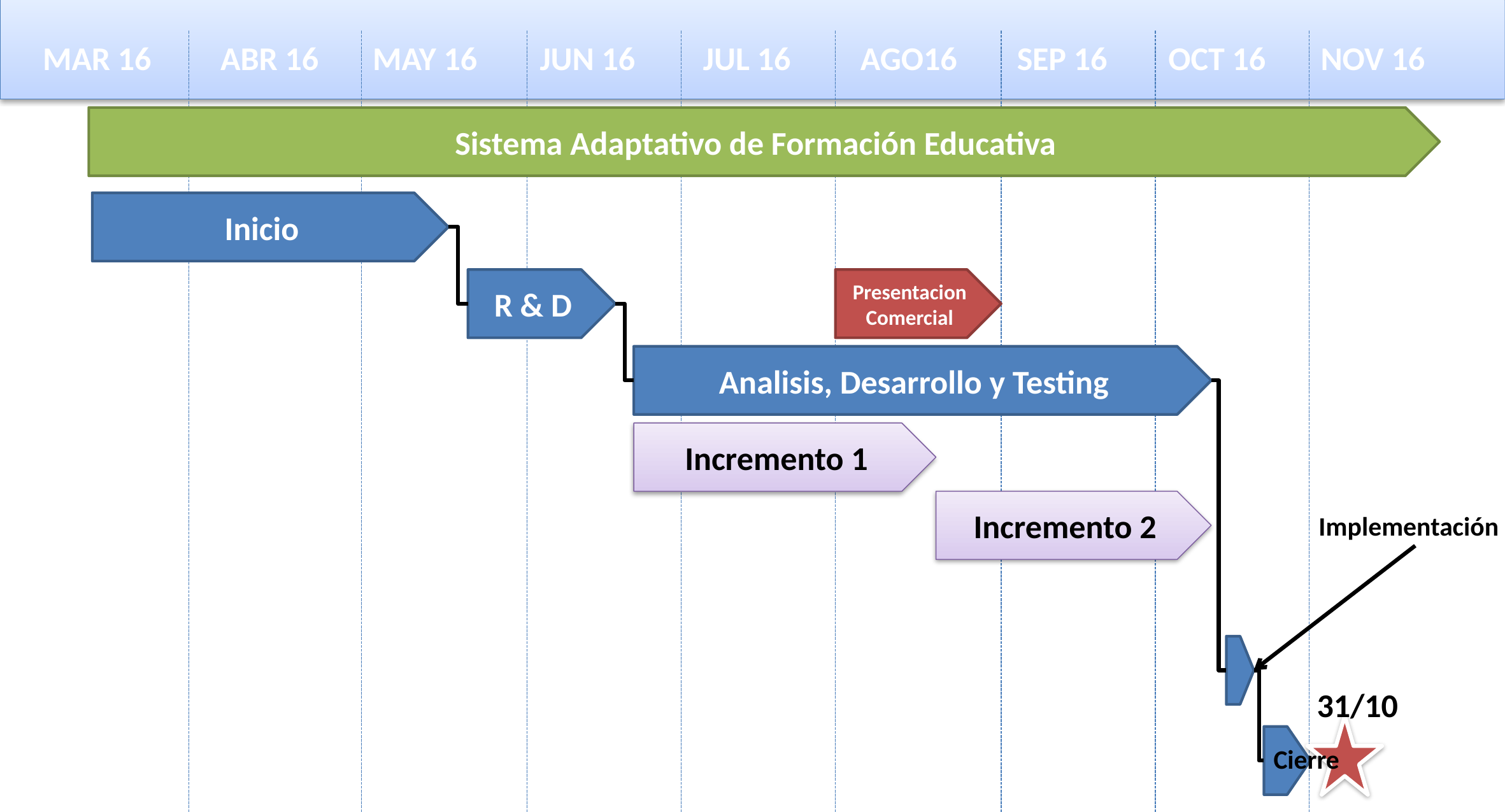

MAR 16
ABR 16
MAY 16
JUN 16
JUL 16
AGO16
SEP 16
OCT 16
NOV 16
Sistema Adaptativo de Formación Educativa
Inicio
Presentacion Comercial
R & D
Analisis, Desarrollo y Testing
Incremento 1
Incremento 2
Implementación

31/10

Cierre